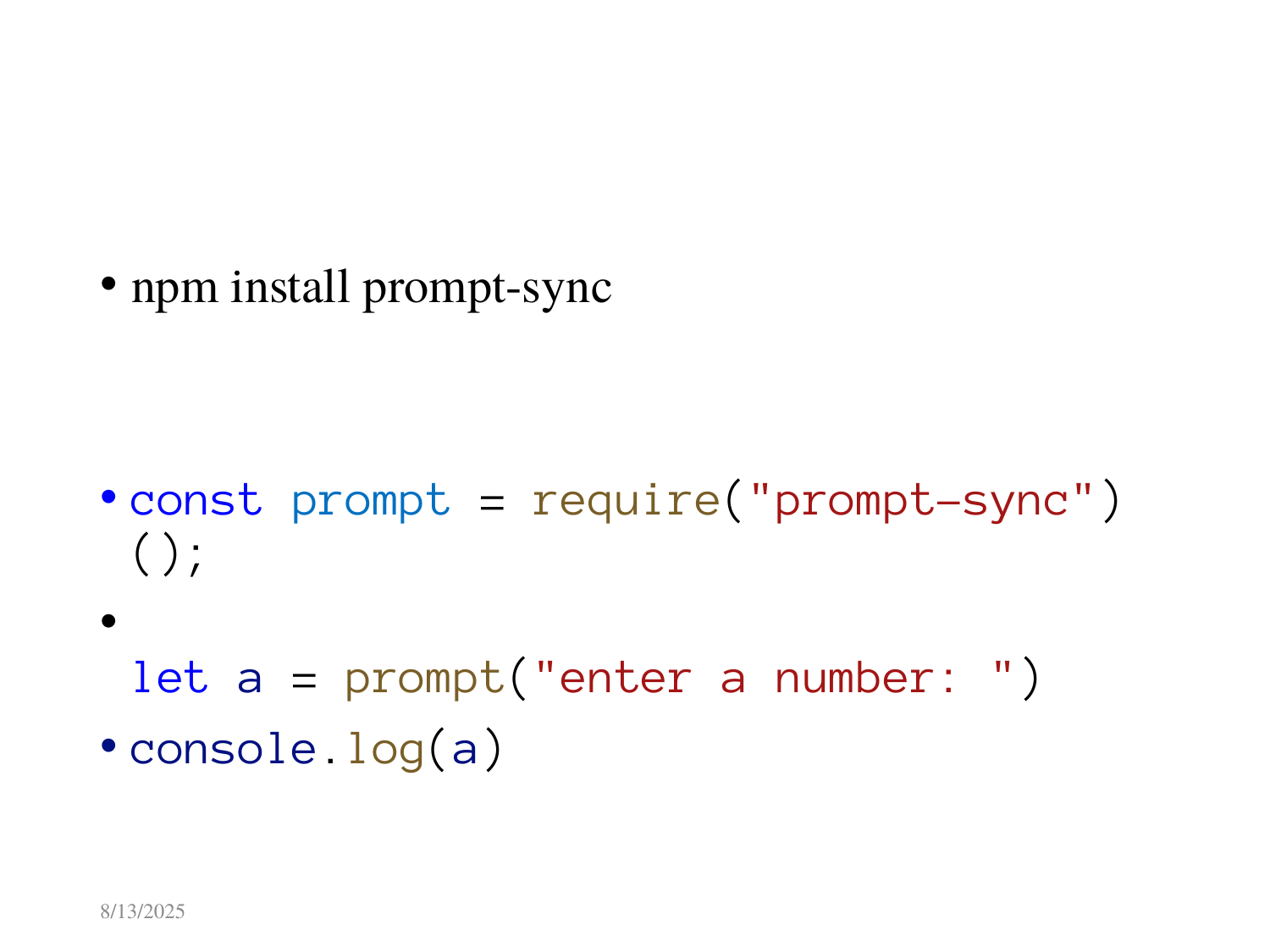

#
npm install prompt-sync

const prompt = require("prompt-sync")();
let a = prompt("enter a number: ")
console.log(a)

8/13/2025